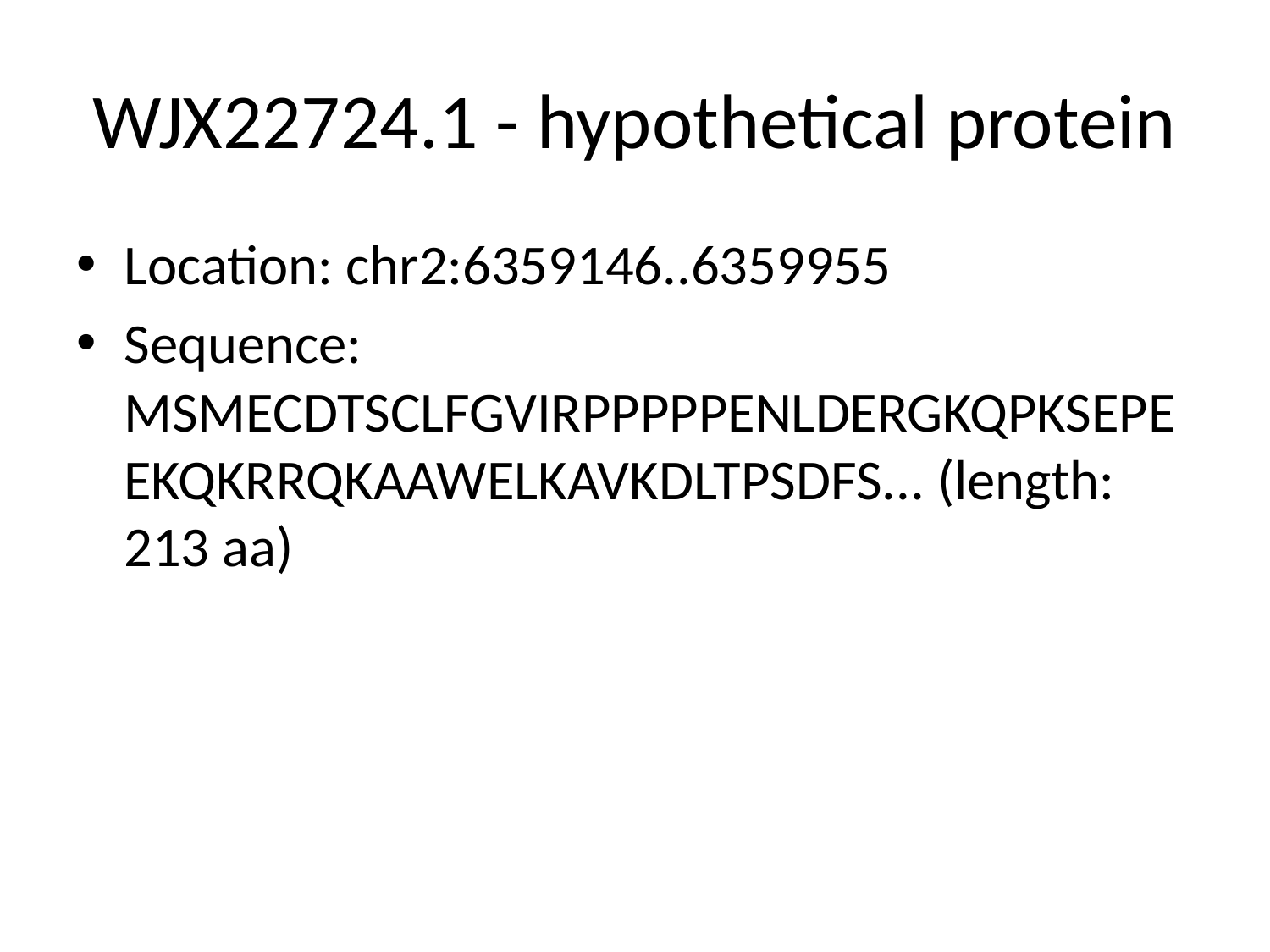

# WJX22724.1 - hypothetical protein
Location: chr2:6359146..6359955
Sequence: MSMECDTSCLFGVIRPPPPPENLDERGKQPKSEPEEKQKRRQKAAWELKAVKDLTPSDFS... (length: 213 aa)